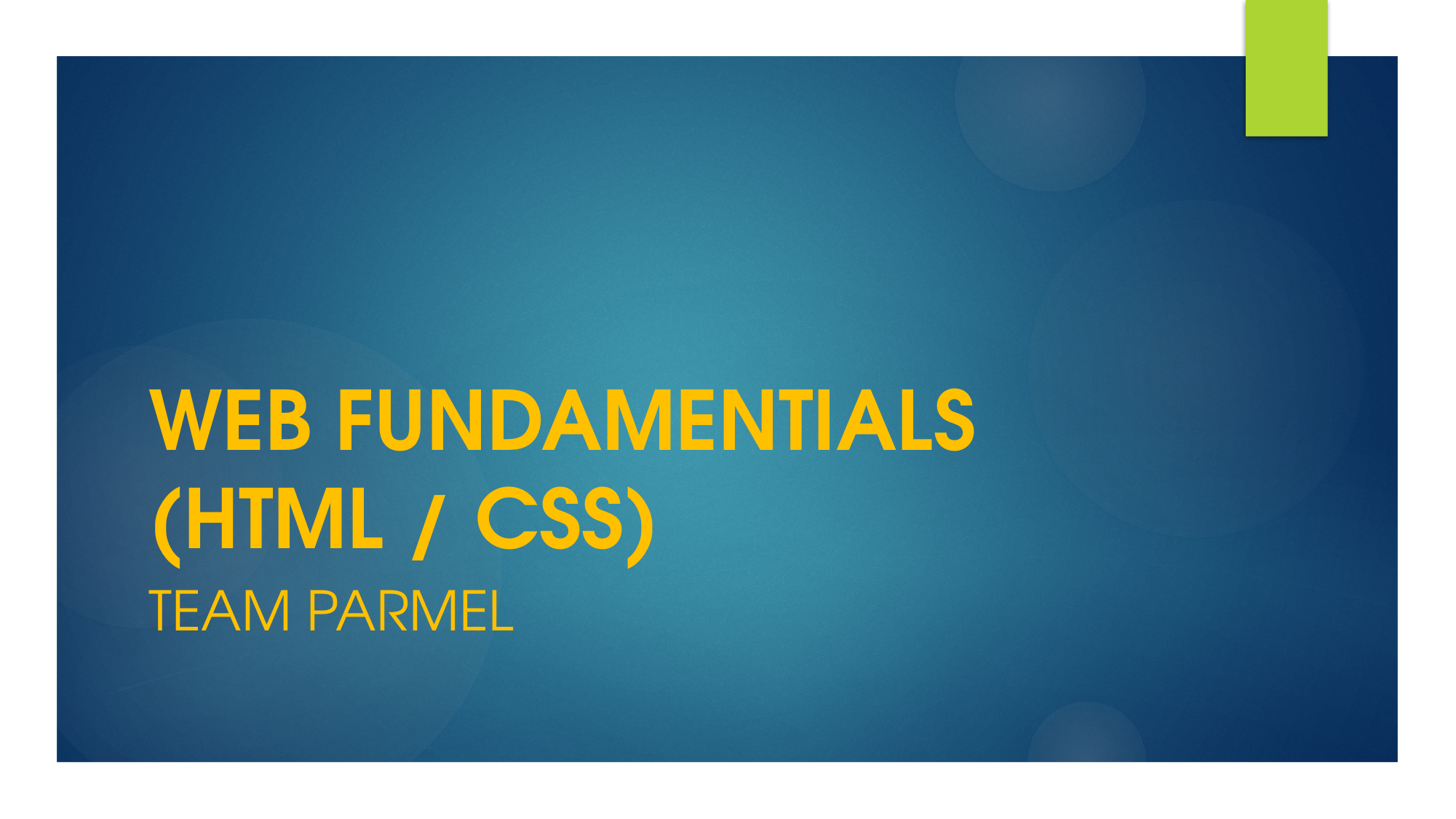

# WEB FUNDAMENTIALS (HTML / CSS)
Team parmel